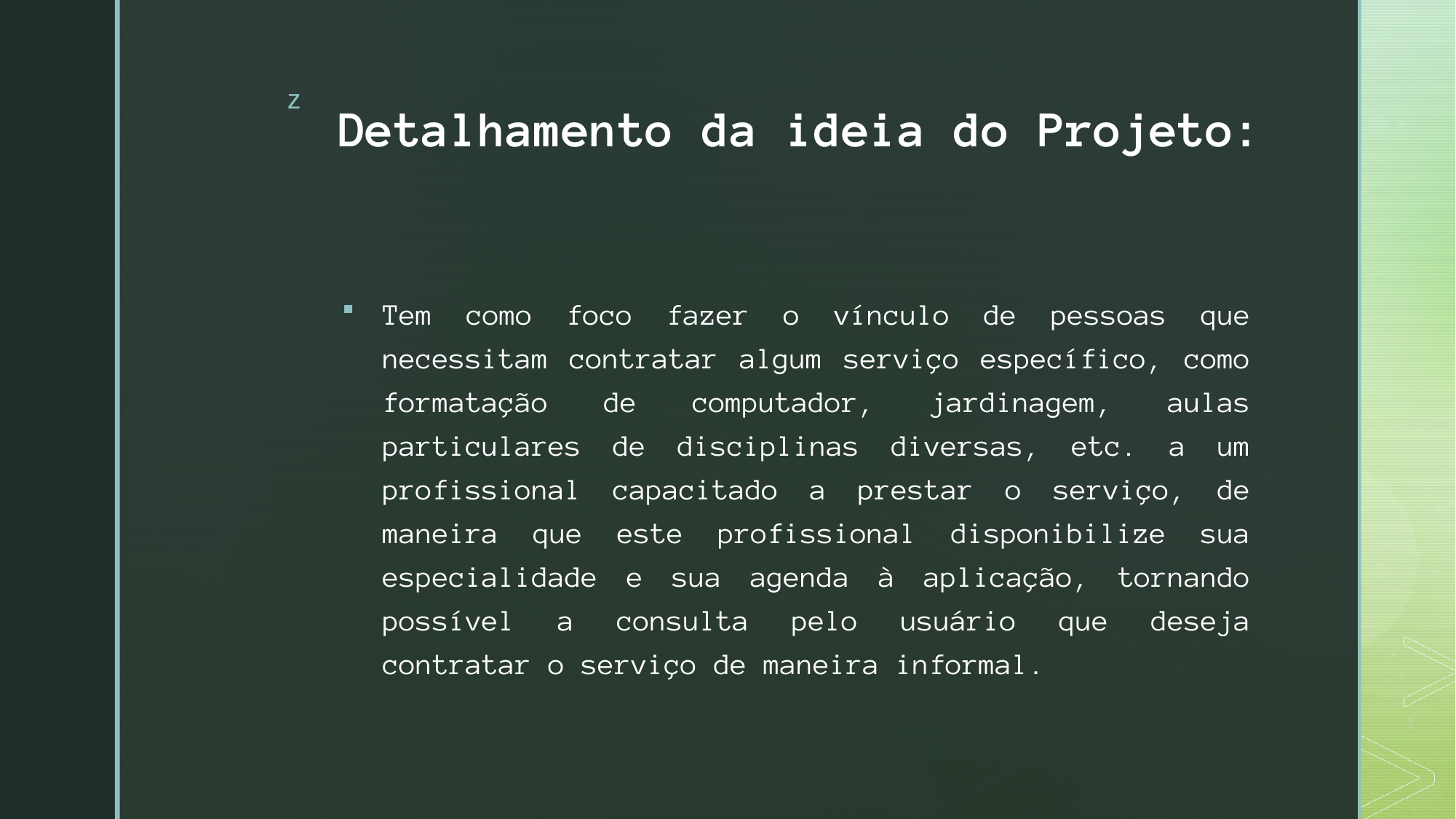

# Detalhamento da ideia do Projeto:
Tem como foco fazer o vínculo de pessoas que necessitam contratar algum serviço específico, como formatação de computador, jardinagem, aulas particulares de disciplinas diversas, etc. a um profissional capacitado a prestar o serviço, de maneira que este profissional disponibilize sua especialidade e sua agenda à aplicação, tornando possível a consulta pelo usuário que deseja contratar o serviço de maneira informal.